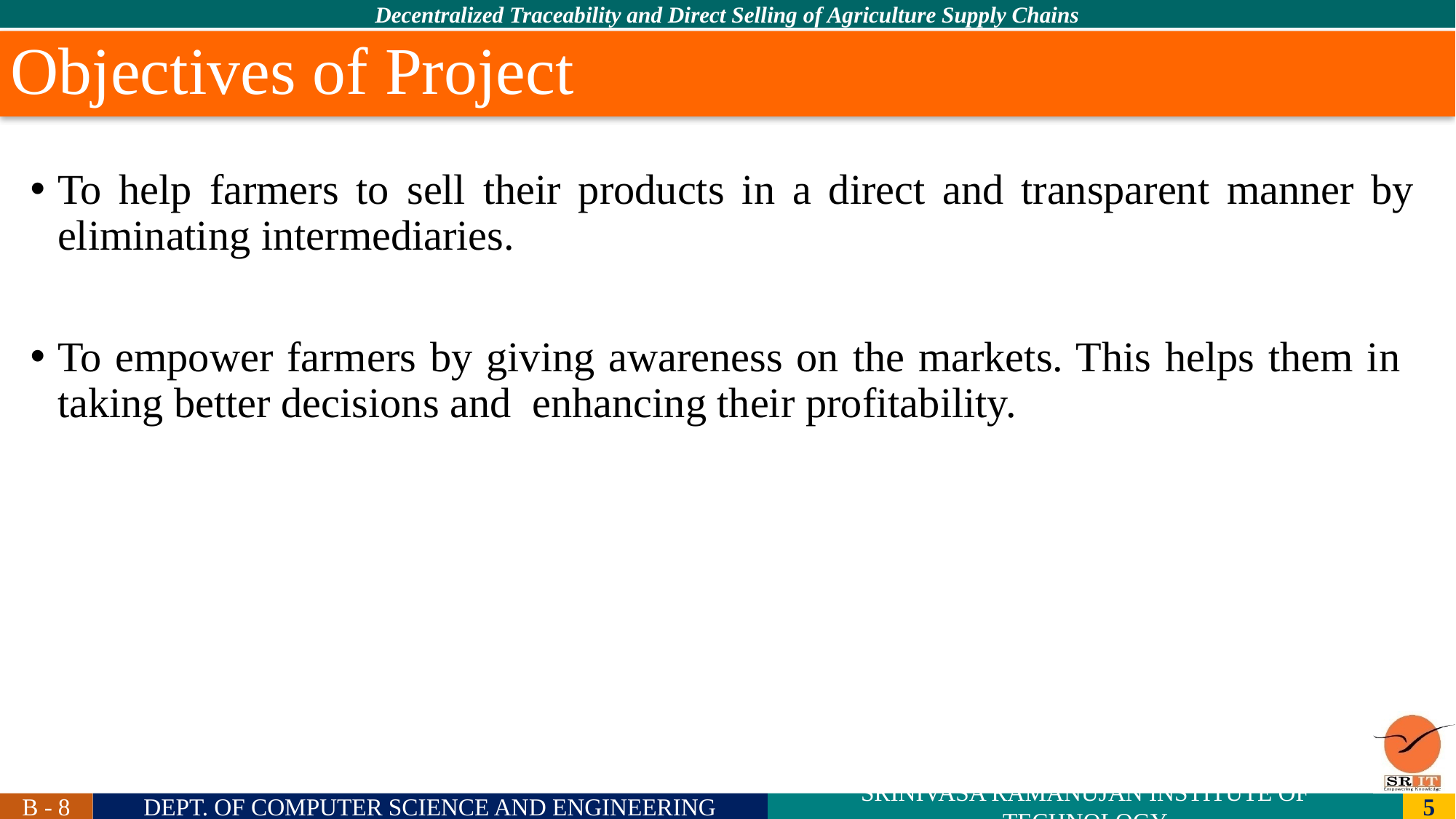

Objectives of Project
# To help farmers to sell their products in a direct and transparent manner by eliminating intermediaries.

To empower farmers by giving awareness on the markets. This helps them in  taking better decisions and  enhancing their profitability.